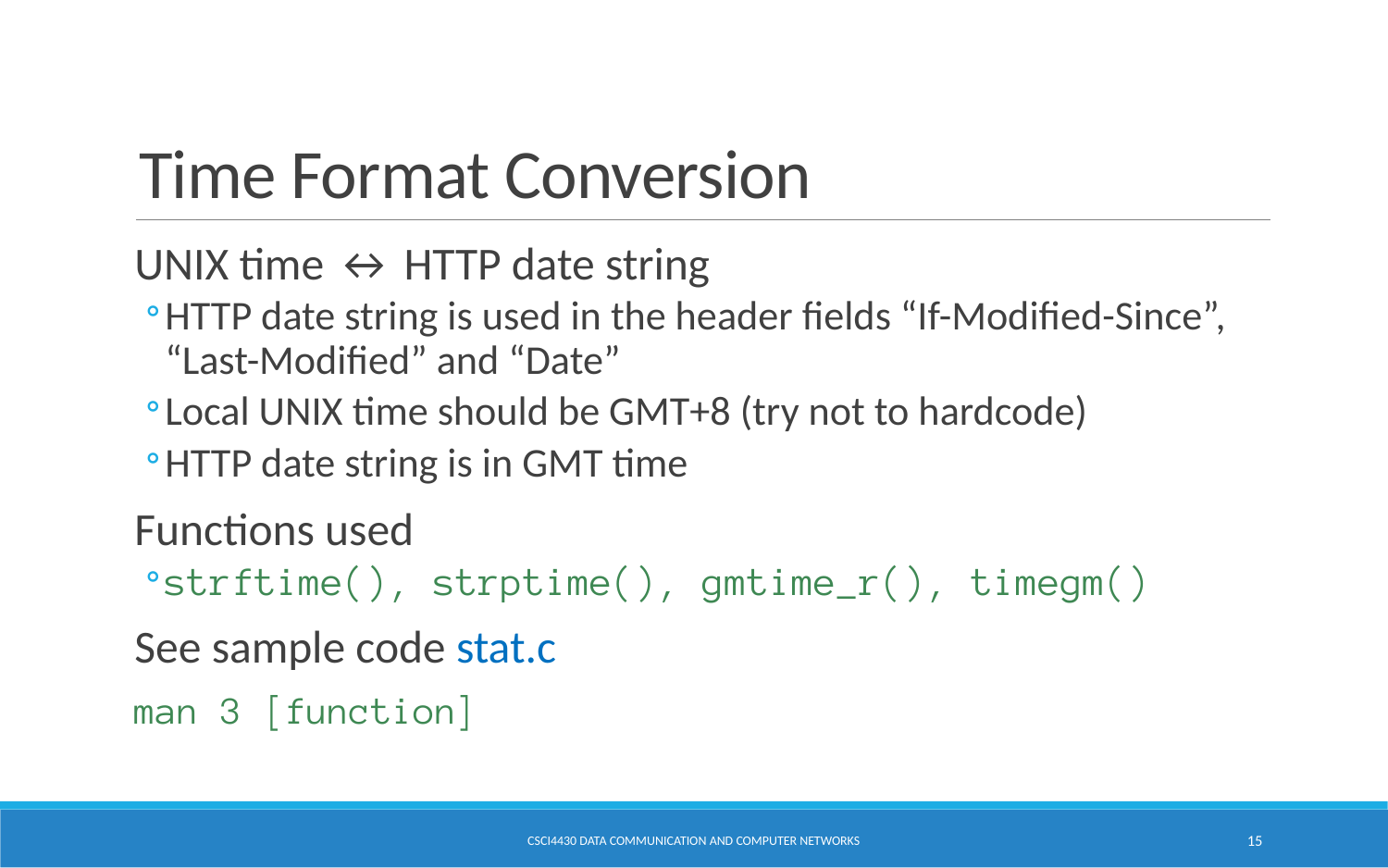

# Time Format Conversion
UNIX time ↔ HTTP date string
HTTP date string is used in the header fields “If-Modified-Since”, “Last-Modified” and “Date”
Local UNIX time should be GMT+8 (try not to hardcode)
HTTP date string is in GMT time
Functions used
strftime(), strptime(), gmtime_r(), timegm()
See sample code stat.c
man 3 [function]
CSCI4430 Data Communication and Computer Networks
15